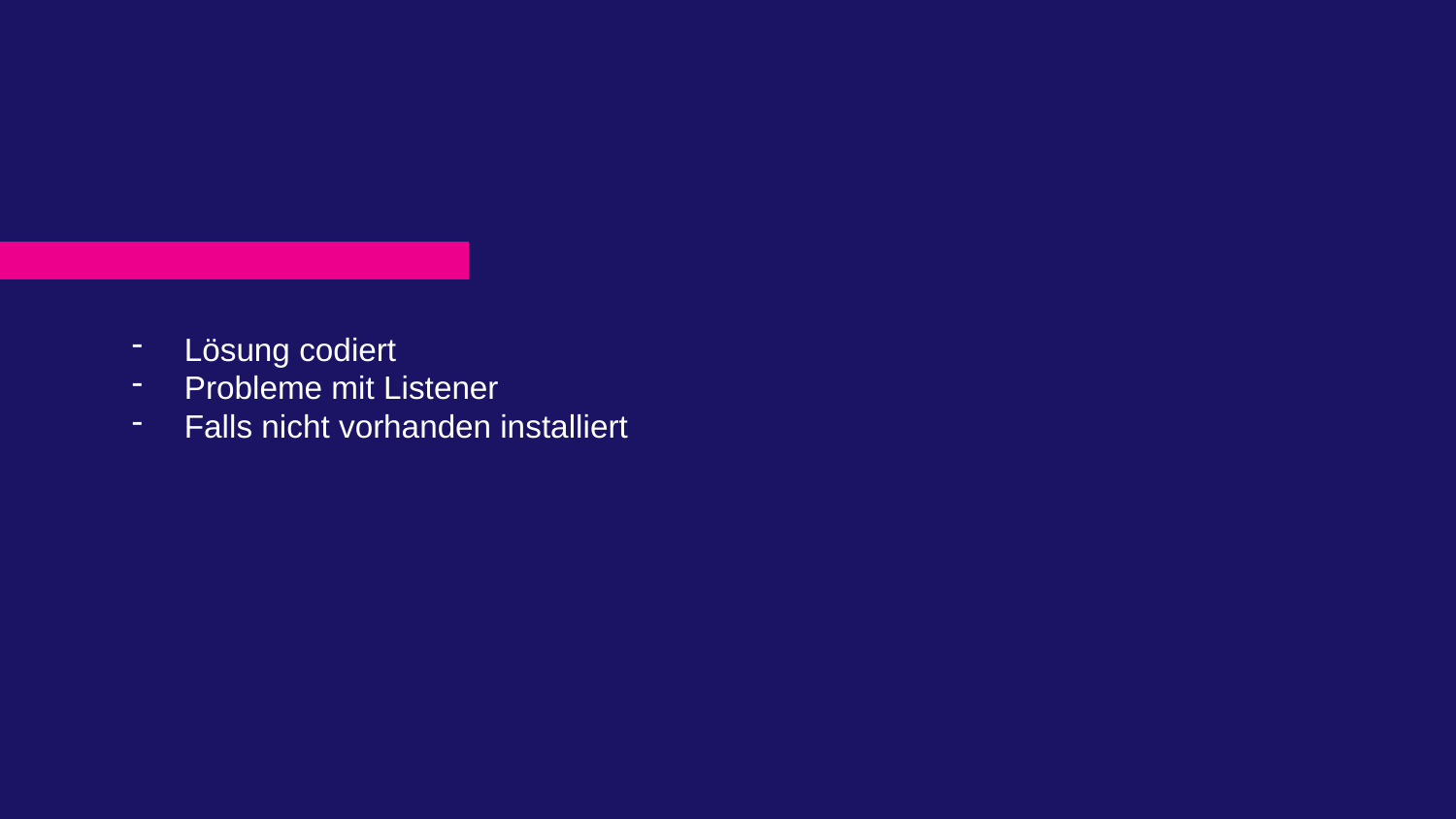

Lösung codiert
Probleme mit Listener
Falls nicht vorhanden installiert